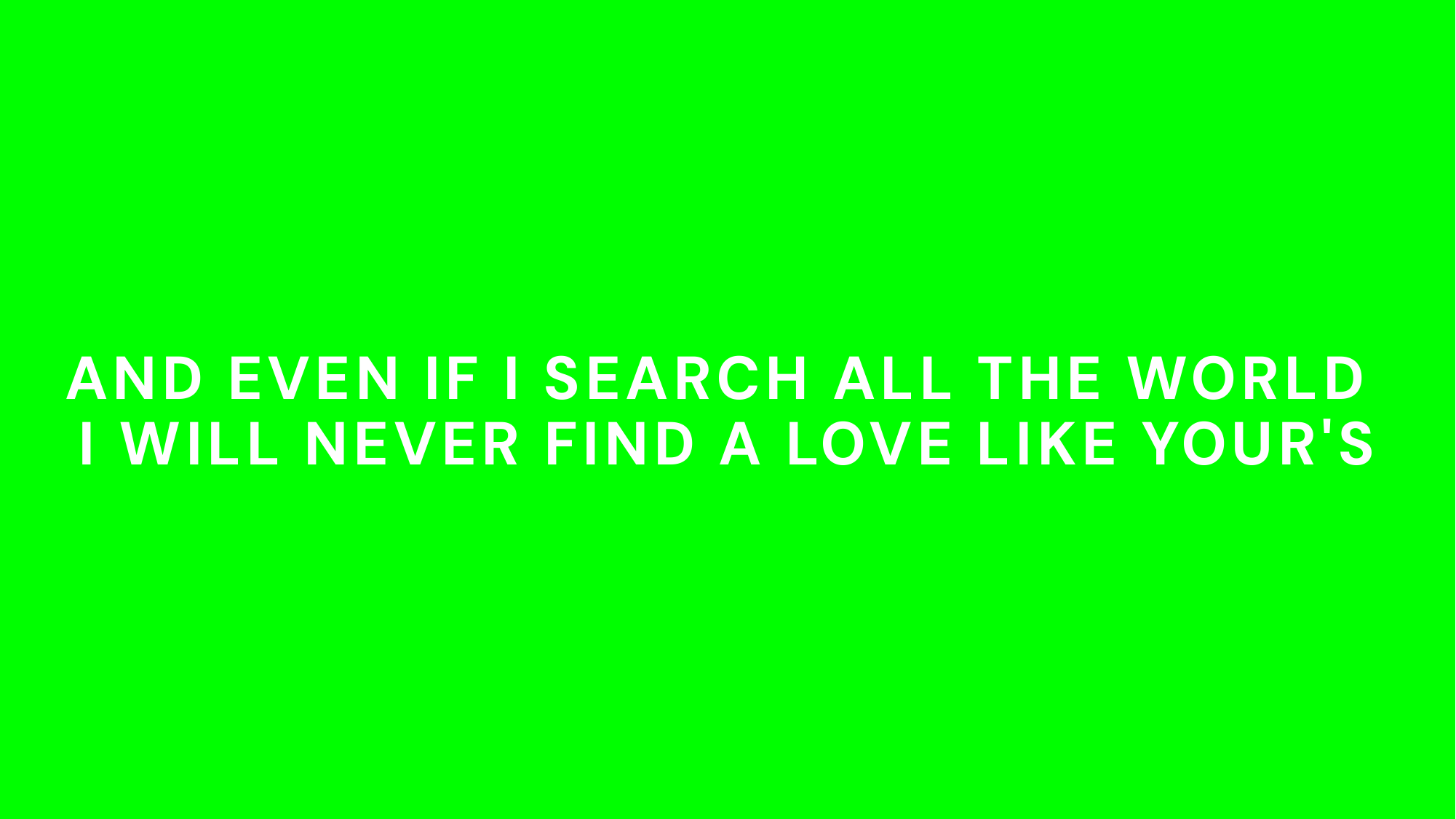

# AND EVEN IF I SEARCH ALL THE WORLD I WILL NEVER FIND A LOVE LIKE YOUR'S